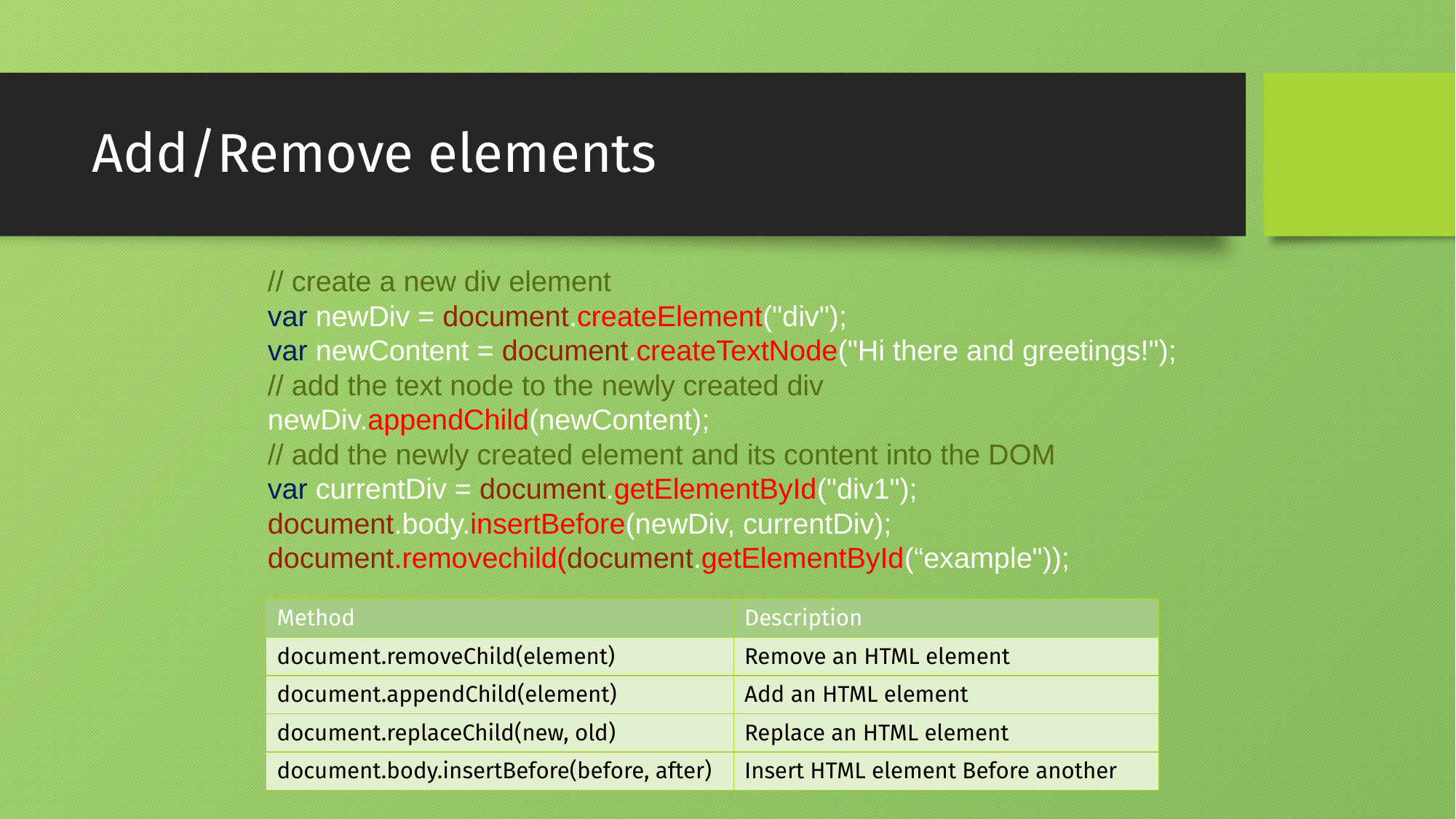

# Add/Remove elements
// create a new div element
var newDiv = document.createElement("div");
var newContent = document.createTextNode("Hi there and greetings!");
// add the text node to the newly created div
newDiv.appendChild(newContent);
// add the newly created element and its content into the DOM
var currentDiv = document.getElementById("div1");
document.body.insertBefore(newDiv, currentDiv);
document.removechild(document.getElementById(“example"));
| Method | Description |
| --- | --- |
| document.removeChild(element) | Remove an HTML element |
| document.appendChild(element) | Add an HTML element |
| document.replaceChild(new, old) | Replace an HTML element |
| document.body.insertBefore(before, after) | Insert HTML element Before another |